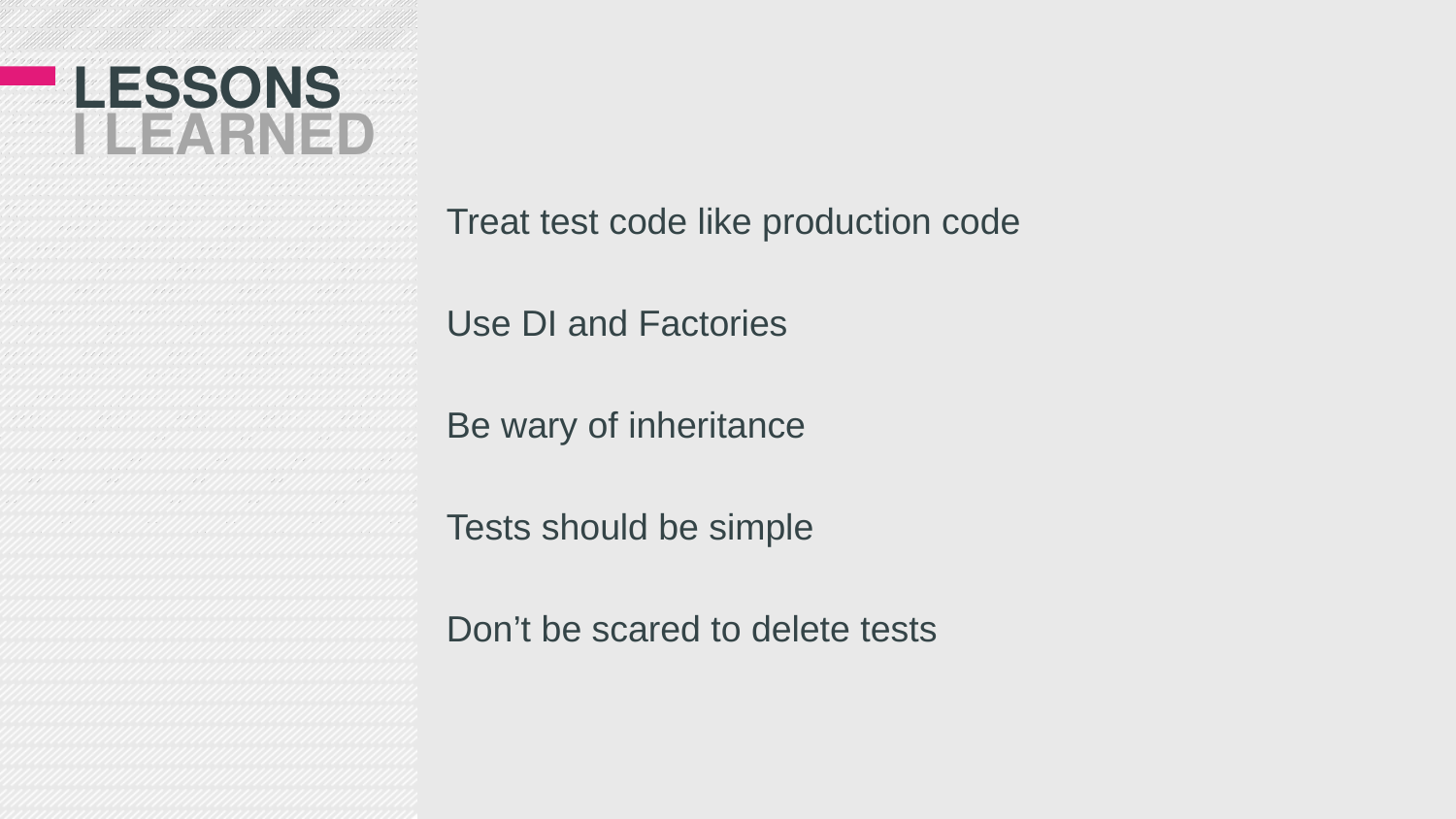

# LESSONS I LEARNED
Treat test code like production code

Use DI and Factories

Be wary of inheritance

Tests should be simple

Don’t be scared to delete tests